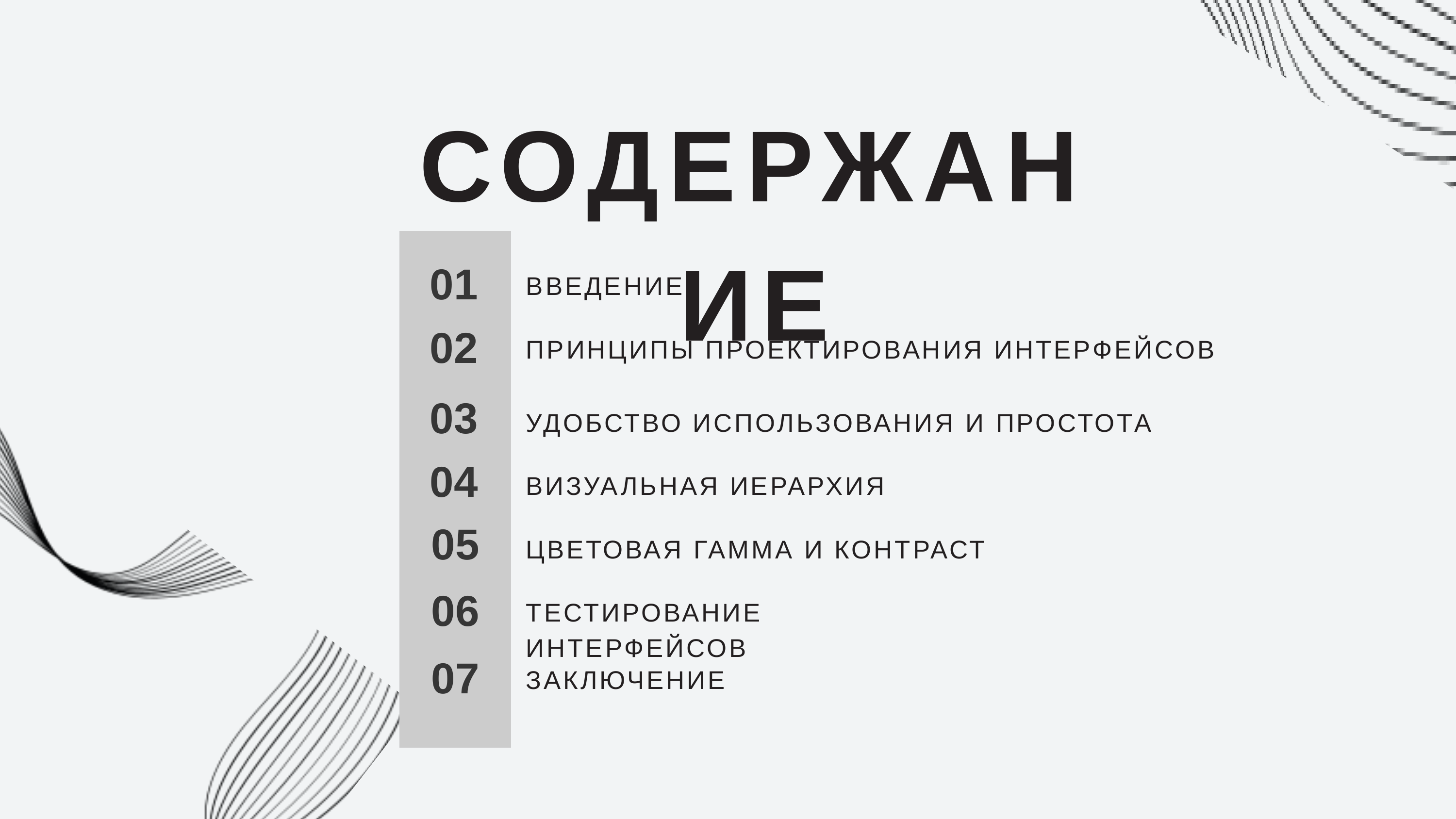

СОДЕРЖАНИЕ

01
ВВЕДЕНИЕ
02
ПРИНЦИПЫ ПРОЕКТИРОВАНИЯ ИНТЕРФЕЙСОВ
03
УДОБСТВО ИСПОЛЬЗОВАНИЯ И ПРОСТОТА

04
ВИЗУАЛЬНАЯ ИЕРАРХИЯ
05
ЦВЕТОВАЯ ГАММА И КОНТРАСТ
06
ТЕСТИРОВАНИЕ ИНТЕРФЕЙСОВ
07
ЗАКЛЮЧЕНИЕ